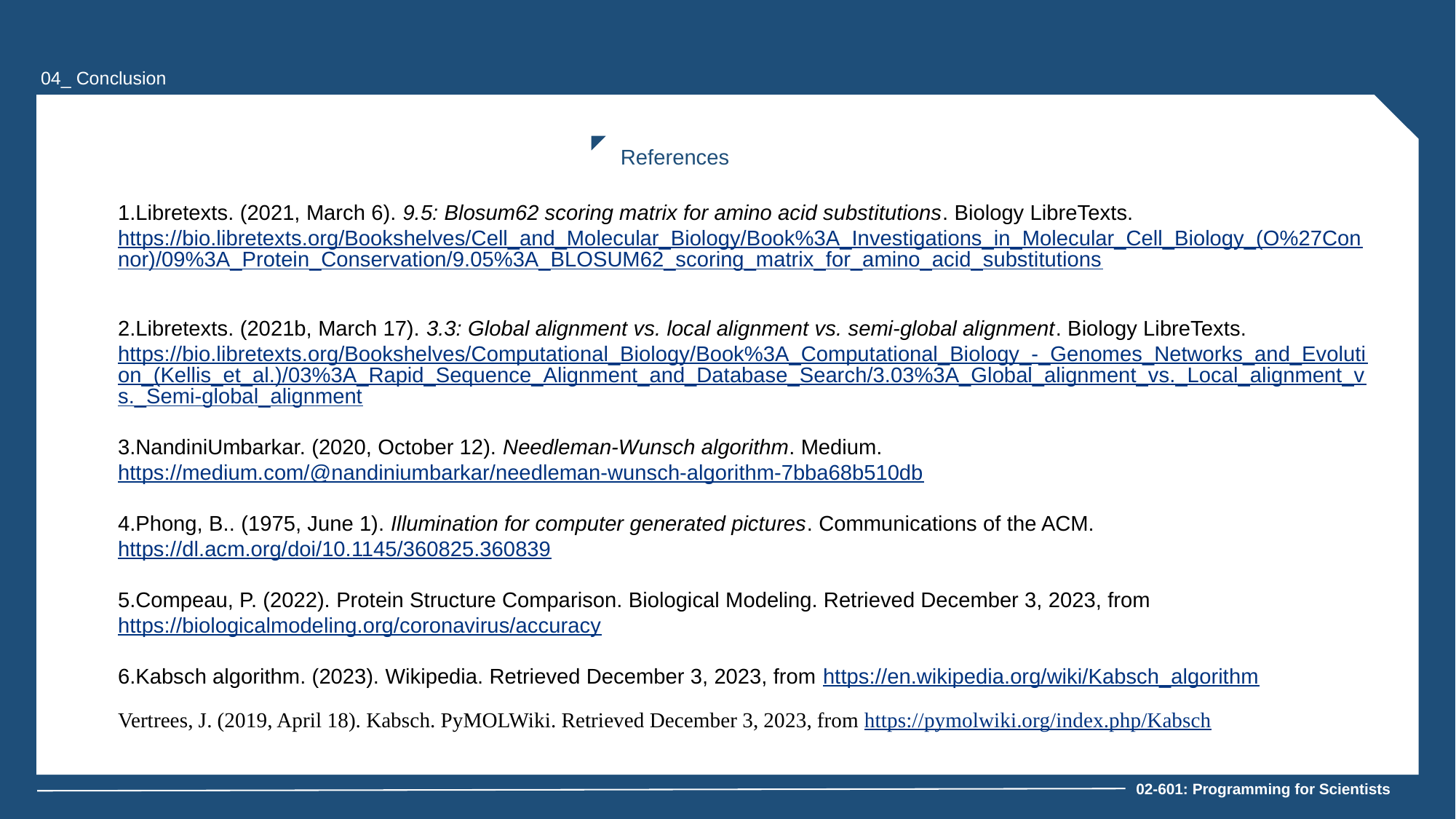

04_ Conclusion

References
Libretexts. (2021, March 6). 9.5: Blosum62 scoring matrix for amino acid substitutions. Biology LibreTexts. https://bio.libretexts.org/Bookshelves/Cell_and_Molecular_Biology/Book%3A_Investigations_in_Molecular_Cell_Biology_(O%27Connor)/09%3A_Protein_Conservation/9.05%3A_BLOSUM62_scoring_matrix_for_amino_acid_substitutions

Libretexts. (2021b, March 17). 3.3: Global alignment vs. local alignment vs. semi-global alignment. Biology LibreTexts. https://bio.libretexts.org/Bookshelves/Computational_Biology/Book%3A_Computational_Biology_-_Genomes_Networks_and_Evolution_(Kellis_et_al.)/03%3A_Rapid_Sequence_Alignment_and_Database_Search/3.03%3A_Global_alignment_vs._Local_alignment_vs._Semi-global_alignment

NandiniUmbarkar. (2020, October 12). Needleman-Wunsch algorithm. Medium. https://medium.com/@nandiniumbarkar/needleman-wunsch-algorithm-7bba68b510db

Phong, B.. (1975, June 1). Illumination for computer generated pictures. Communications of the ACM. https://dl.acm.org/doi/10.1145/360825.360839

Compeau, P. (2022). Protein Structure Comparison. Biological Modeling. Retrieved December 3, 2023, from https://biologicalmodeling.org/coronavirus/accuracy

Kabsch algorithm. (2023). Wikipedia. Retrieved December 3, 2023, from https://en.wikipedia.org/wiki/Kabsch_algorithm
Vertrees, J. (2019, April 18). Kabsch. PyMOLWiki. Retrieved December 3, 2023, from https://pymolwiki.org/index.php/Kabsch
02-601: Programming for Scientists